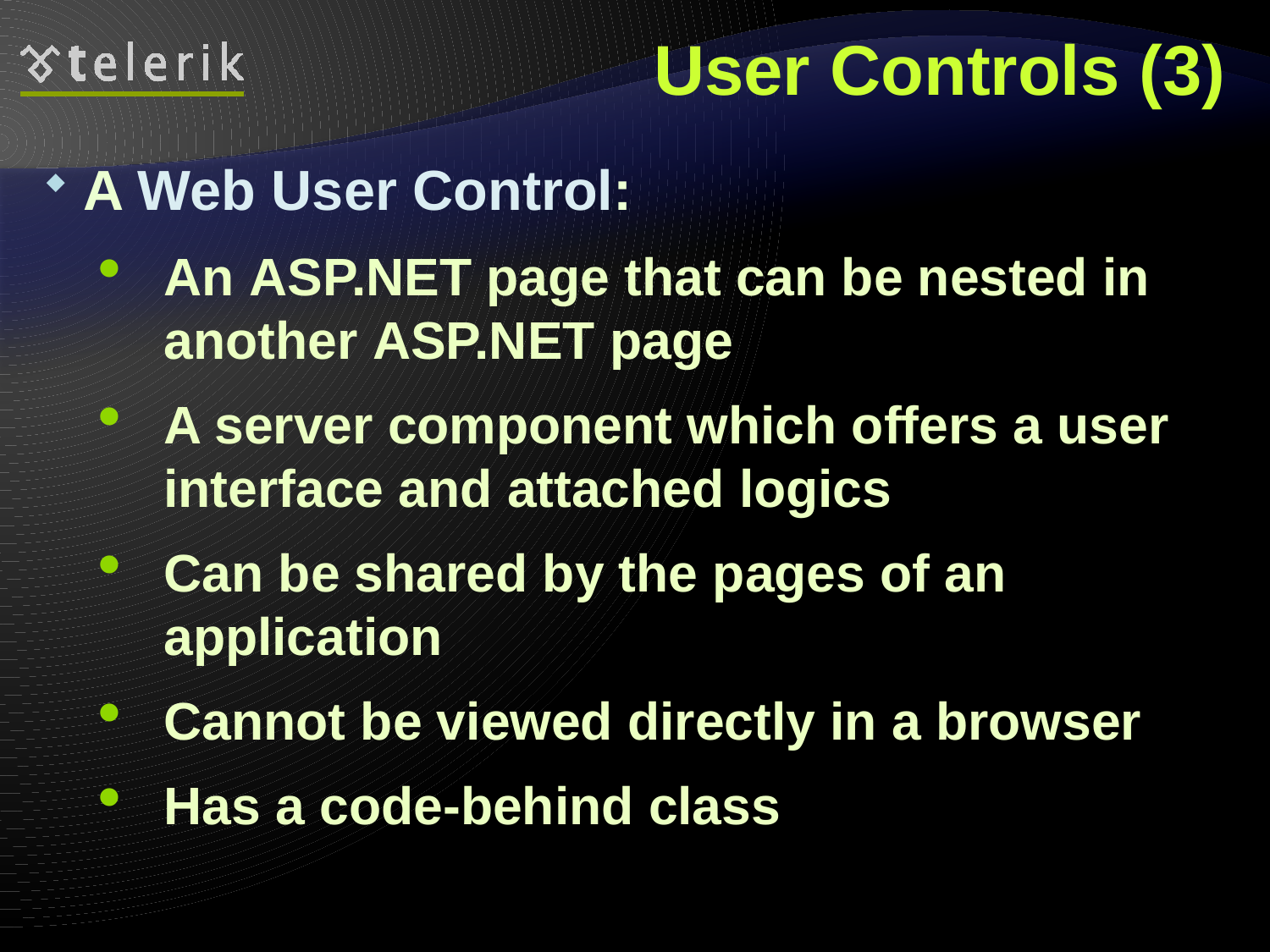

# User Controls (3)
A Web User Control:
An ASP.NET page that can be nested in another ASP.NET page
A server component which offers a user interface and attached logics
Can be shared by the pages of an application
Cannot be viewed directly in a browser
Has a code-behind class